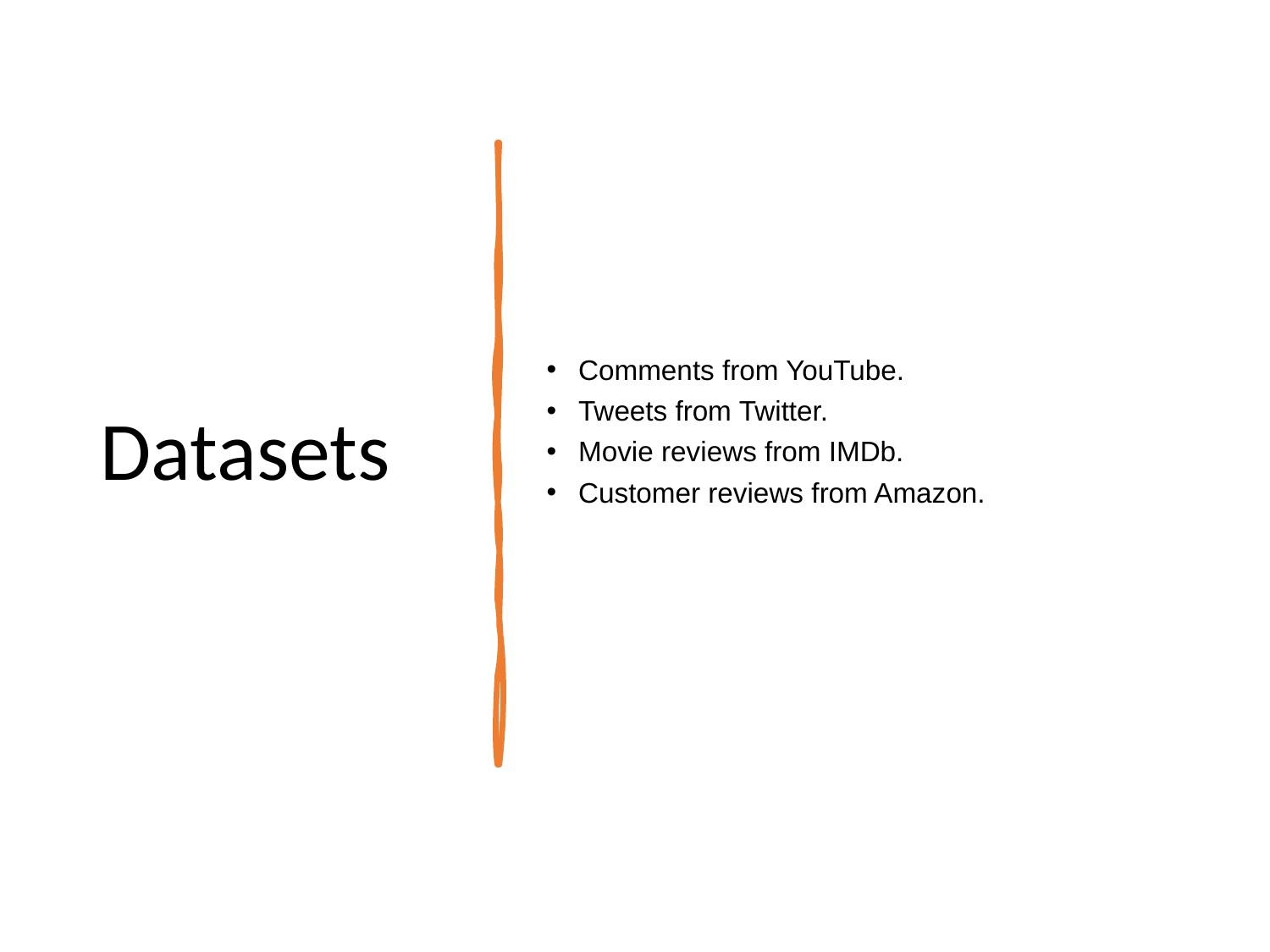

# Datasets
Comments from YouTube.
Tweets from Twitter.
Movie reviews from IMDb.
Customer reviews from Amazon.